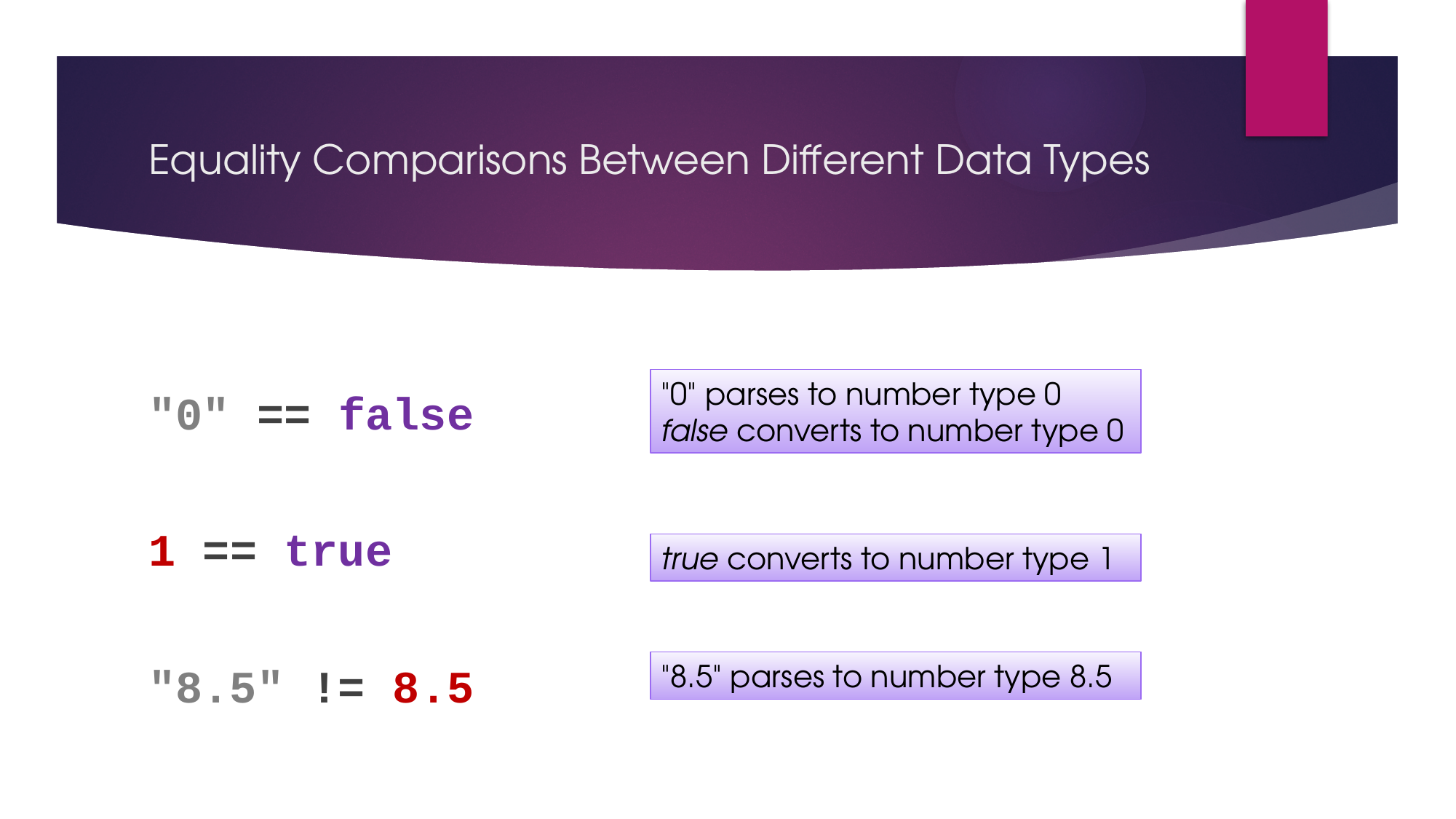

# Equality Comparisons Between Different Data Types

"0" == false

1 == true

"8.5" != 8.5
"0" parses to number type 0
false converts to number type 0
true converts to number type 1
"8.5" parses to number type 8.5